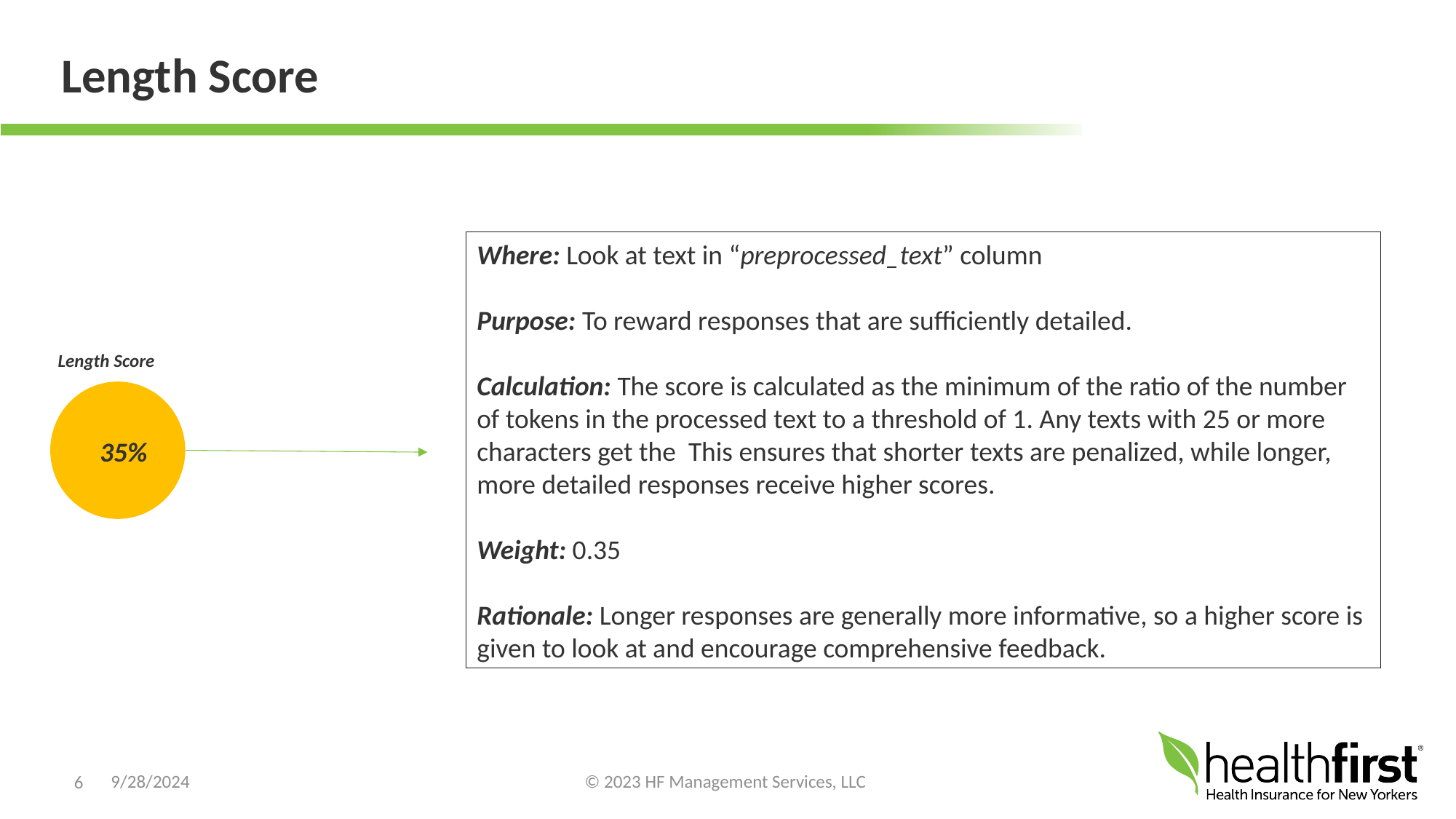

# Length Score
Where: Look at text in “preprocessed_text” column

Purpose: To reward responses that are sufficiently detailed.

Calculation: The score is calculated as the minimum of the ratio of the number of tokens in the processed text to a threshold of 1. Any texts with 25 or more characters get the  This ensures that shorter texts are penalized, while longer, more detailed responses receive higher scores.

Weight: 0.35

Rationale: Longer responses are generally more informative, so a higher score is given to look at and encourage comprehensive feedback.
Length Score

35%
6
9/28/2024
© 2023 HF Management Services, LLC